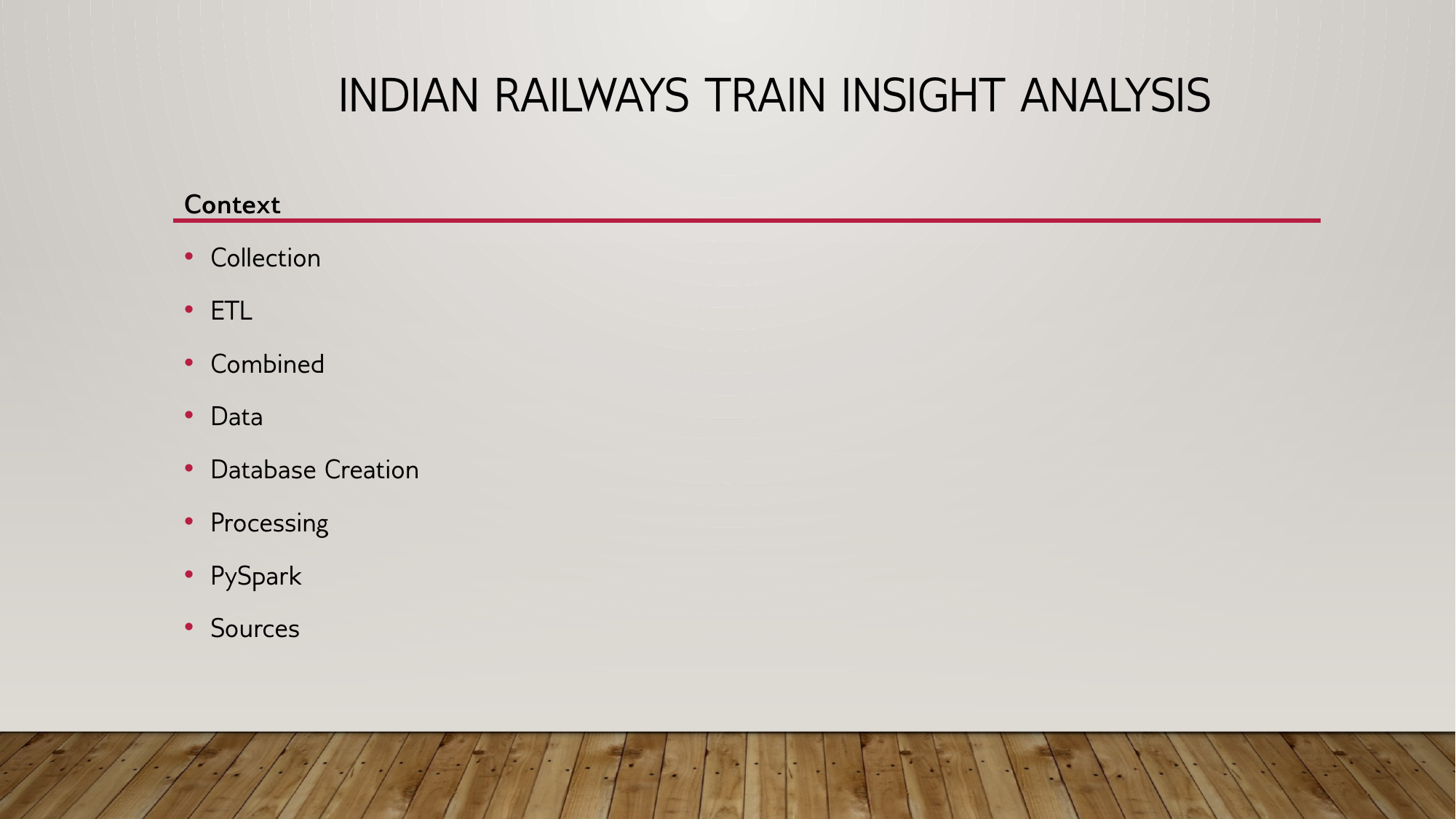

# Indian Railways Train Insight Analysis
Context
Collection
ETL
Combined
Data
Database Creation
Processing
PySpark
Sources